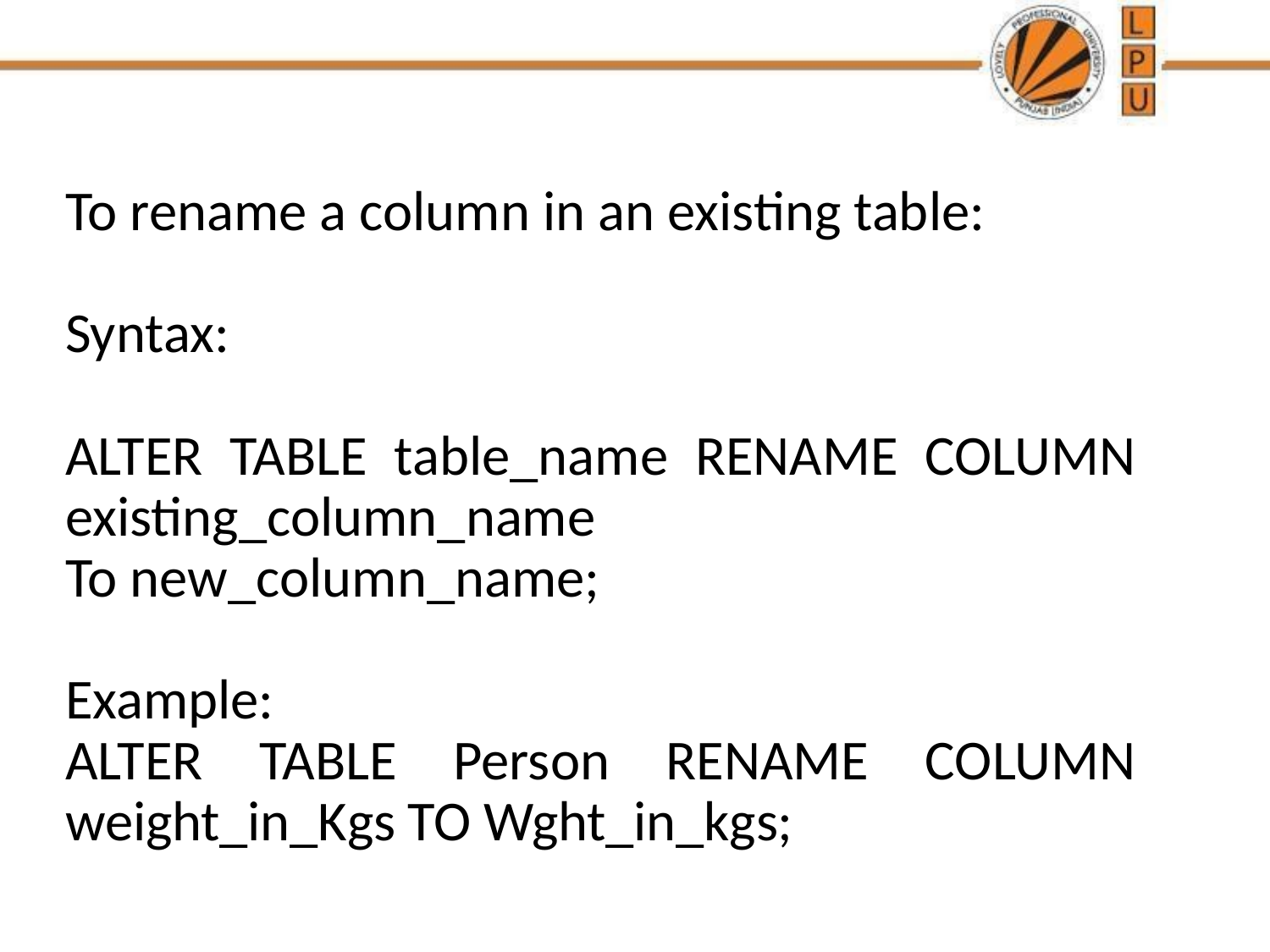

To rename a column in an existing table:

Syntax:

ALTER TABLE table_name RENAME COLUMN existing_column_name
To new_column_name;

Example:
ALTER TABLE Person RENAME COLUMN weight_in_Kgs TO Wght_in_kgs;